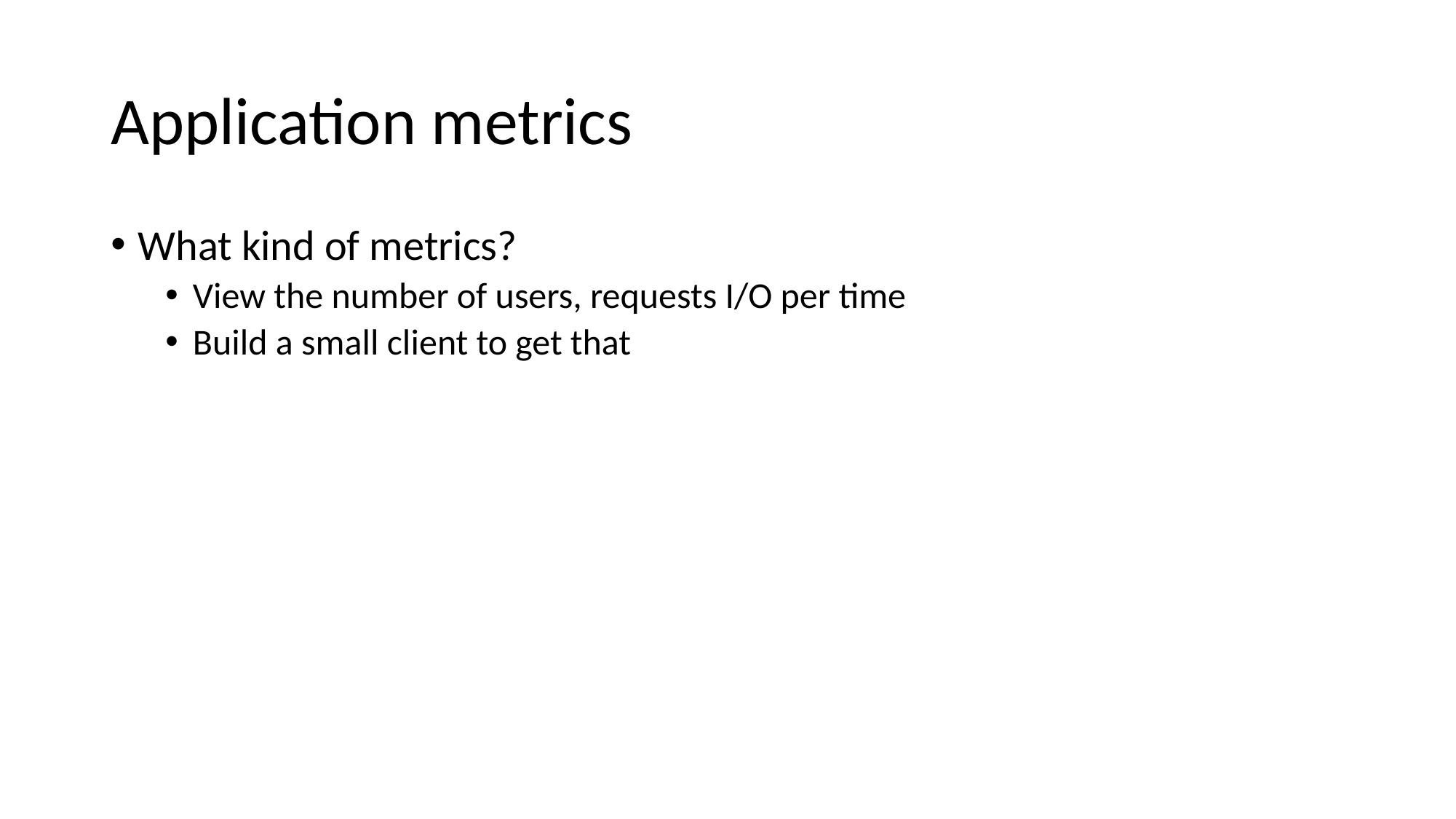

# Application metrics
What kind of metrics?
View the number of users, requests I/O per time
Build a small client to get that